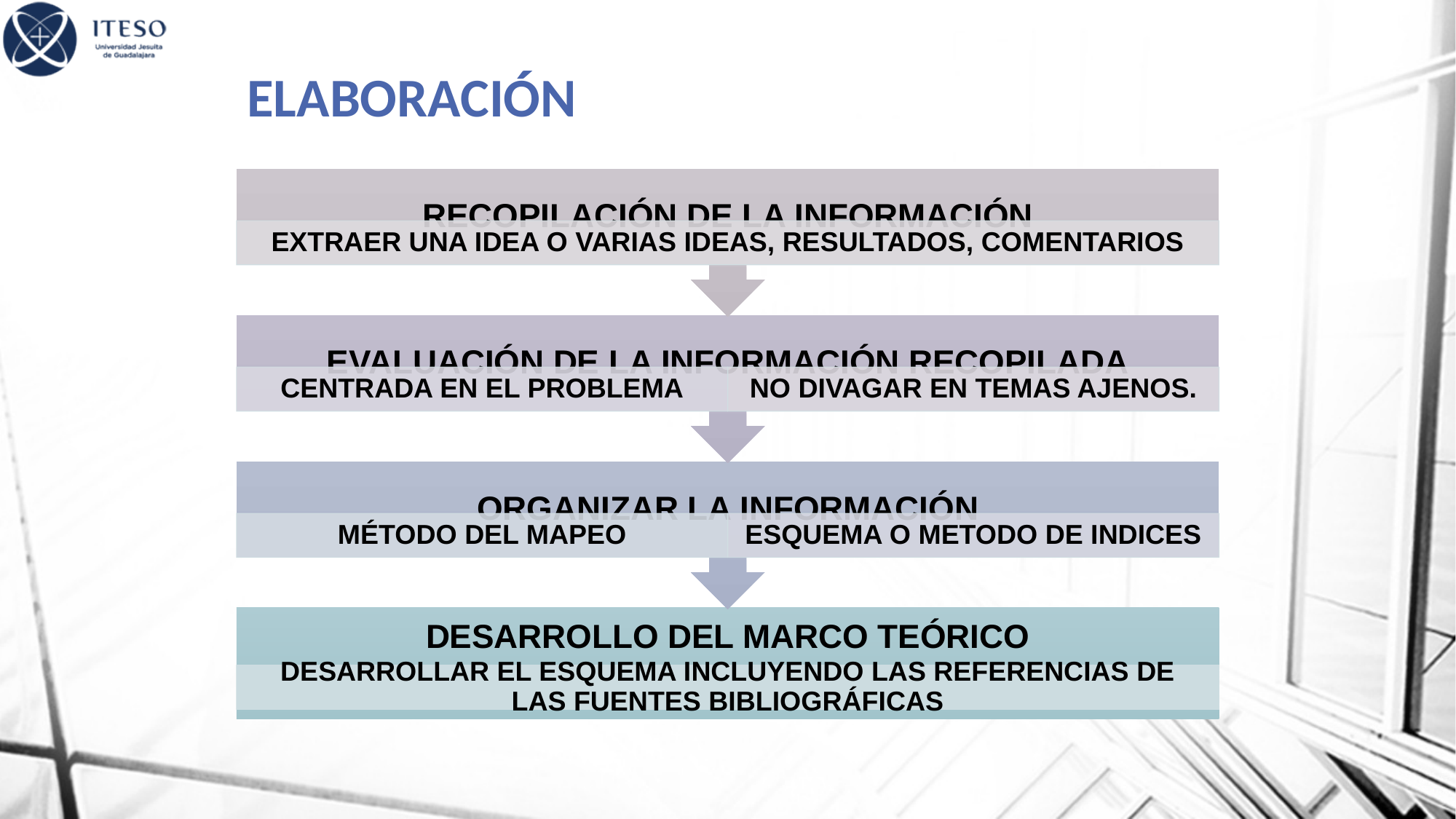

# ELABORACIÓN
DESARROLLO DEL MARCO TEÓRICO
DESARROLLAR EL ESQUEMA INCLUYENDO LAS REFERENCIAS DE LAS FUENTES BIBLIOGRÁFICAS
ORGANIZAR LA INFORMACIÓN
MÉTODO DEL MAPEO
ESQUEMA O METODO DE INDICES
EVALUACIÓN DE LA INFORMACIÓN RECOPILADA
CENTRADA EN EL PROBLEMA
NO DIVAGAR EN TEMAS AJENOS.
RECOPILACIÓN DE LA INFORMACIÓN
EXTRAER UNA IDEA O VARIAS IDEAS, RESULTADOS, COMENTARIOS